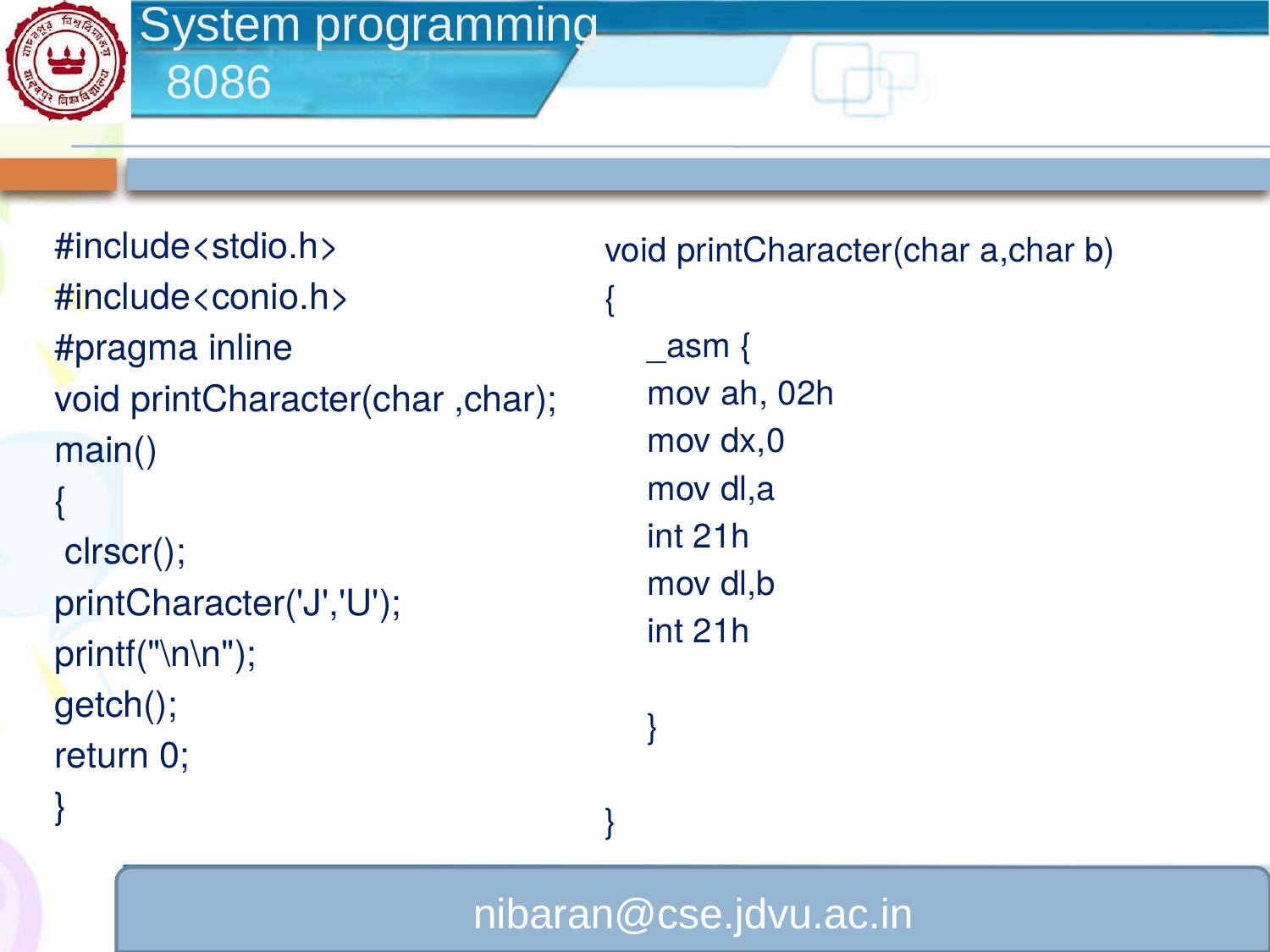

#
#include<stdio.h>
#include<conio.h>
#pragma inline
void printCharacter(char ,char);
main()
{
 clrscr();
printCharacter('J','U');
printf("\n\n");
getch();
return 0;
}
void printCharacter(char a,char b)
{
	_asm {
		mov ah, 02h
		mov dx,0
		mov dl,a
		int 21h
		mov dl,b
		int 21h

	}

}